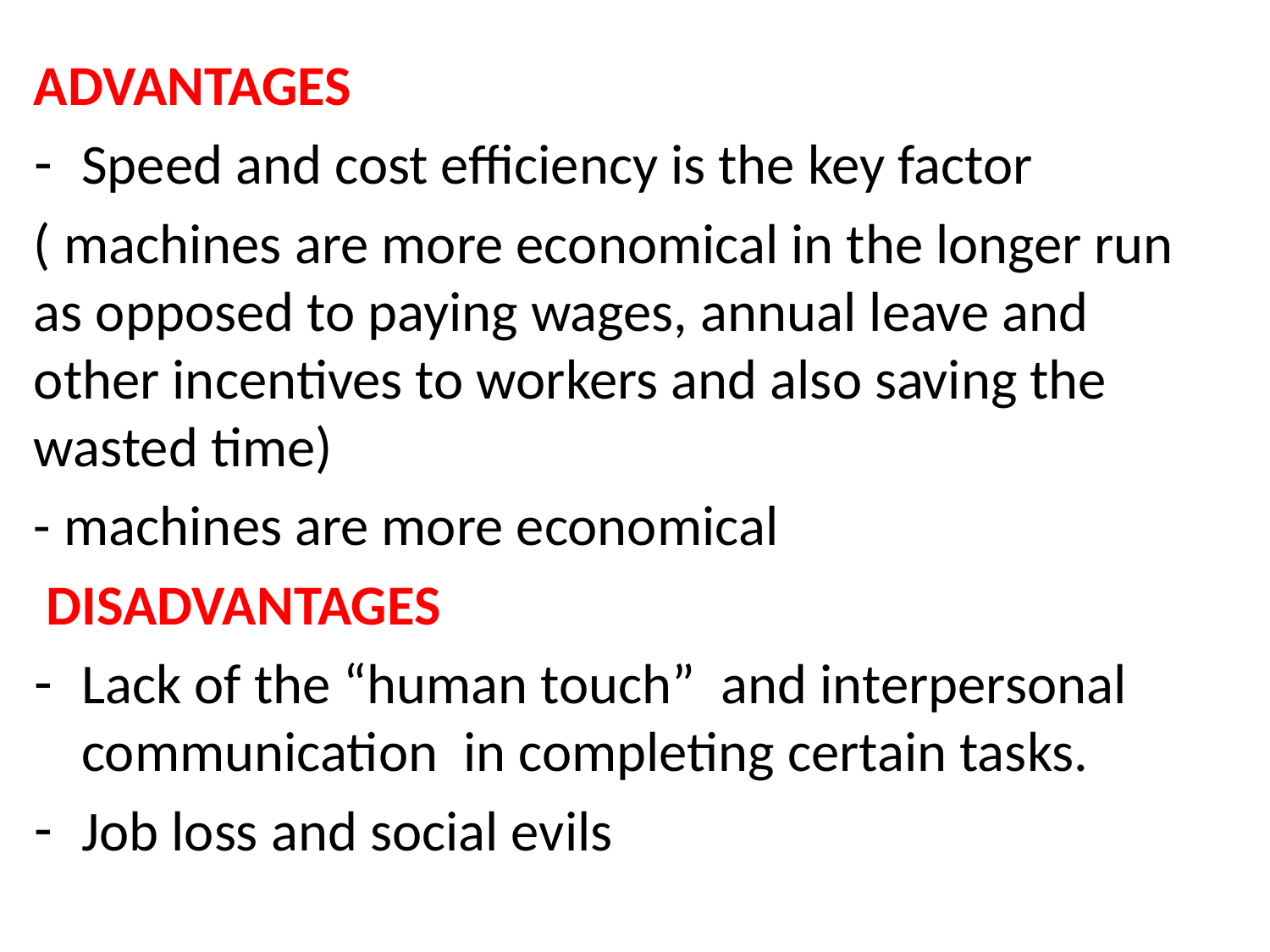

#
ADVANTAGES
Speed and cost efficiency is the key factor
( machines are more economical in the longer run as opposed to paying wages, annual leave and other incentives to workers and also saving the wasted time)
- machines are more economical
 DISADVANTAGES
Lack of the “human touch”  and interpersonal communication  in completing certain tasks.
Job loss and social evils